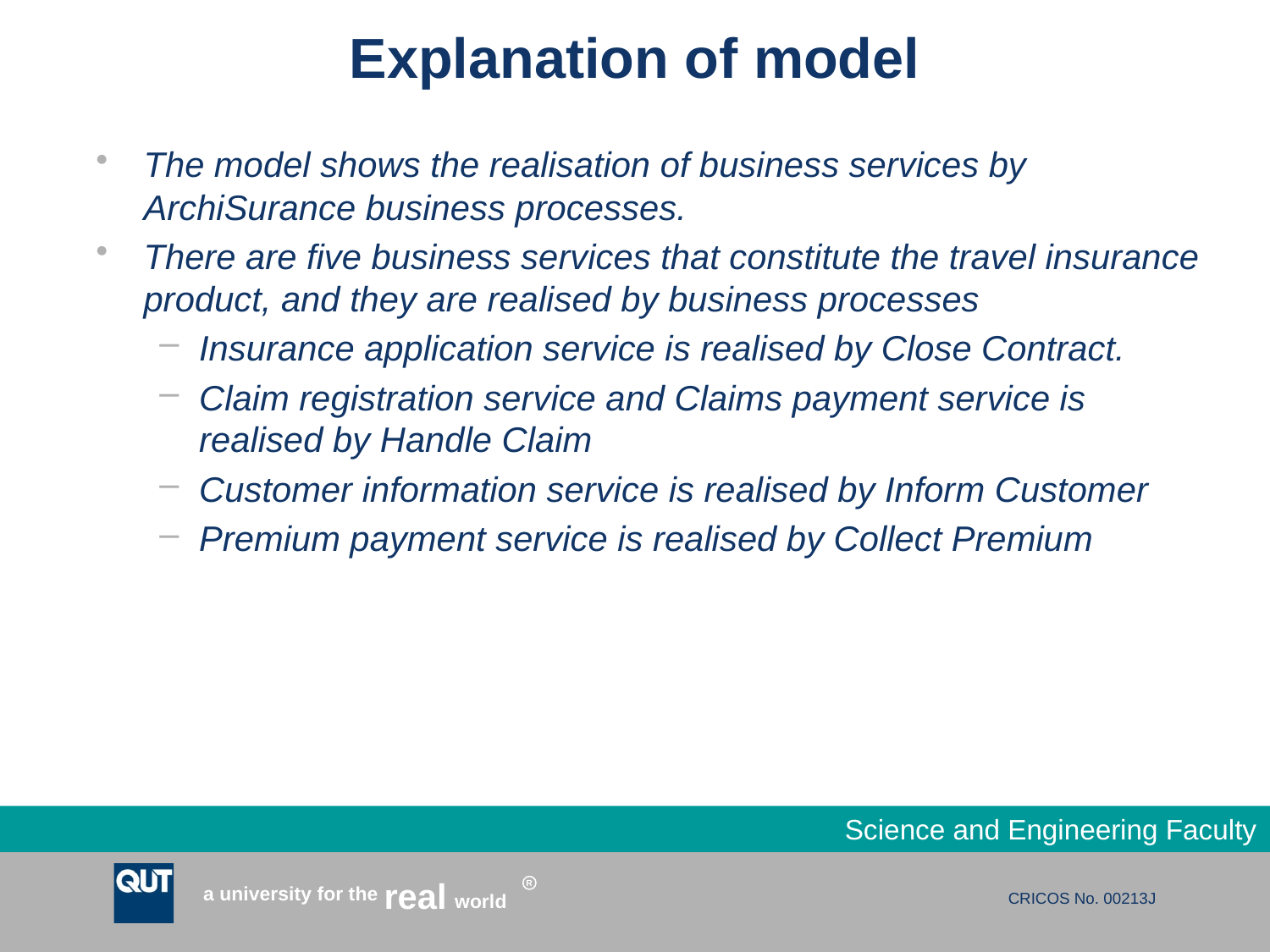

# Explanation of model
The model shows the realisation of business services by ArchiSurance business processes.
There are five business services that constitute the travel insurance product, and they are realised by business processes
Insurance application service is realised by Close Contract.
Claim registration service and Claims payment service is realised by Handle Claim
Customer information service is realised by Inform Customer
Premium payment service is realised by Collect Premium